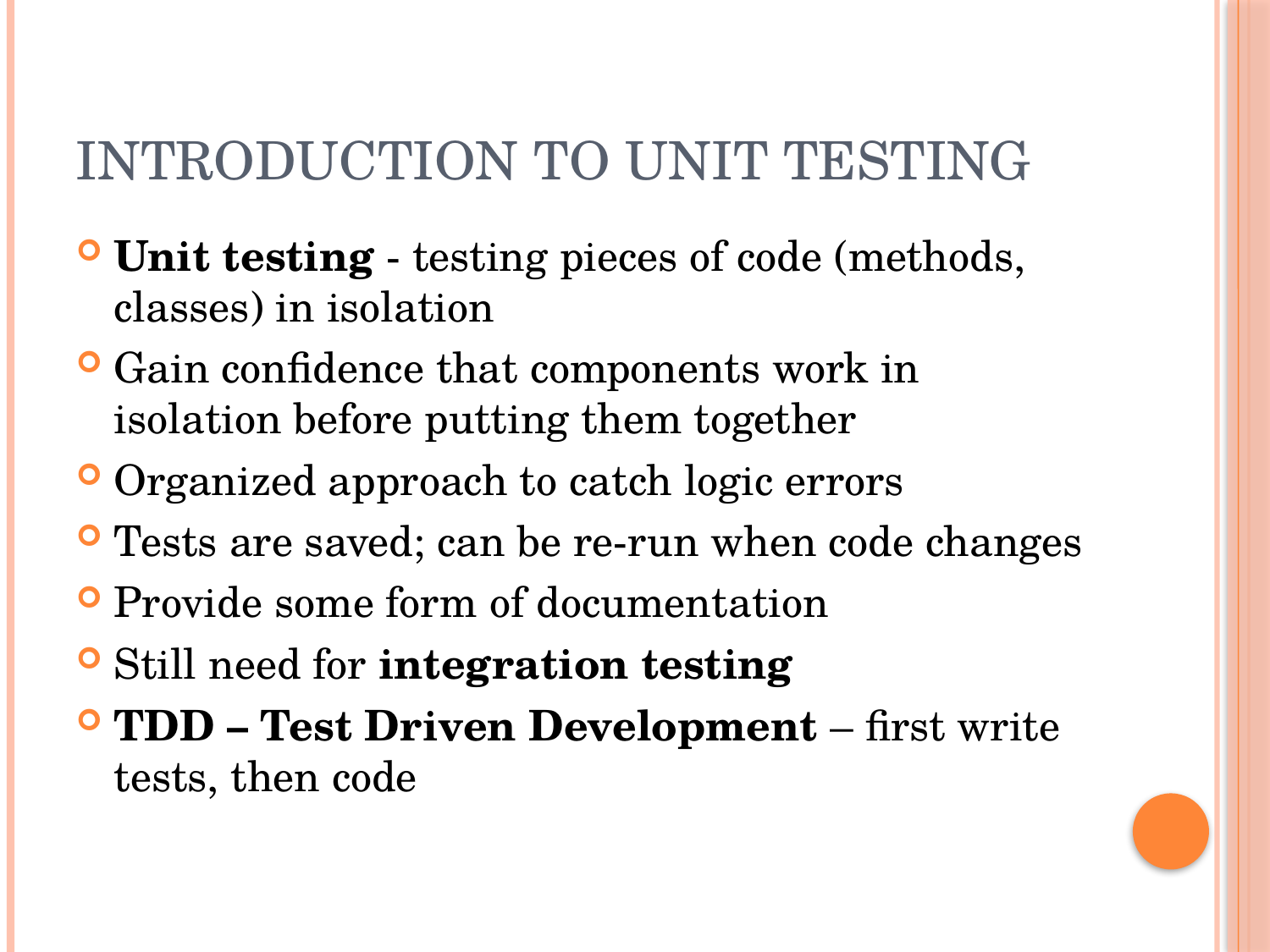

# Introduction to Unit Testing
Unit testing - testing pieces of code (methods, classes) in isolation
Gain confidence that components work in isolation before putting them together
Organized approach to catch logic errors
Tests are saved; can be re-run when code changes
Provide some form of documentation
Still need for integration testing
TDD – Test Driven Development – first write tests, then code